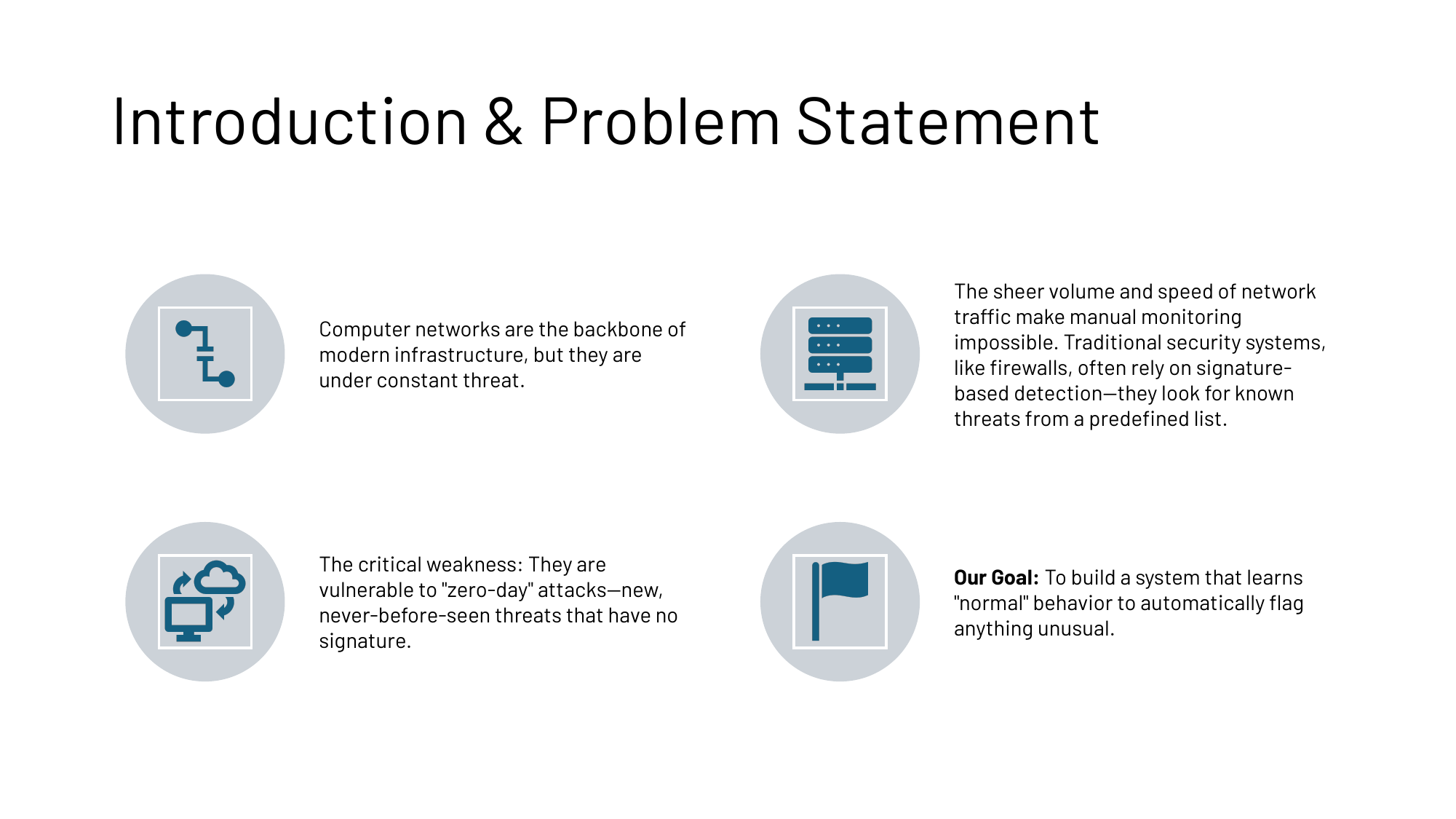

# Introduction & Problem Statement
Computer networks are the backbone of modern infrastructure, but they are under constant threat.
The sheer volume and speed of network traffic make manual monitoring impossible. Traditional security systems, like firewalls, often rely on signature-based detection—they look for known threats from a predefined list.
The critical weakness: They are vulnerable to "zero-day" attacks—new, never-before-seen threats that have no signature.
Our Goal: To build a system that learns "normal" behavior to automatically flag anything unusual.